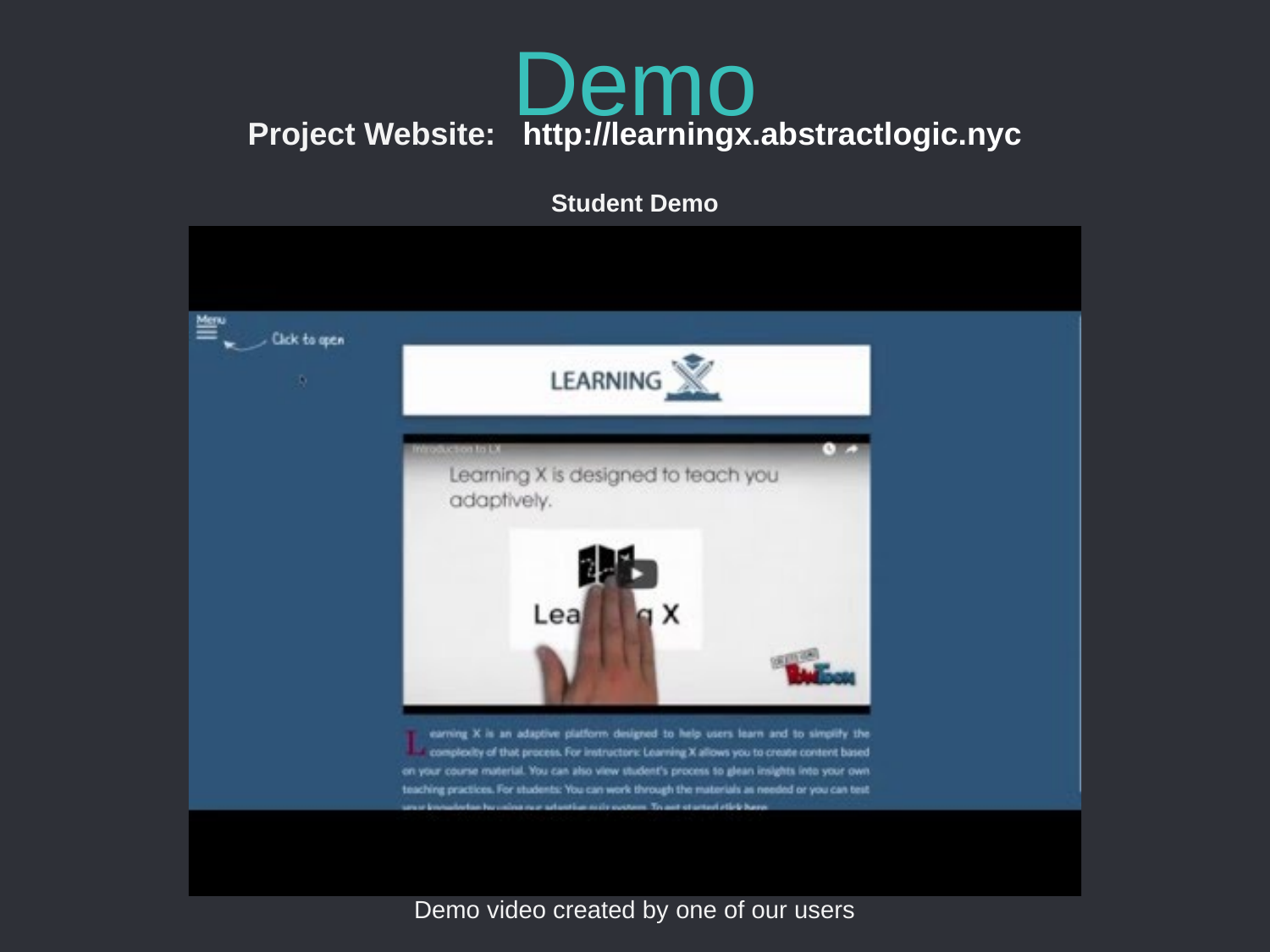

# Demo
Project Website:   http://learningx.abstractlogic.nyc

Student Demo

Demo video created by one of our users